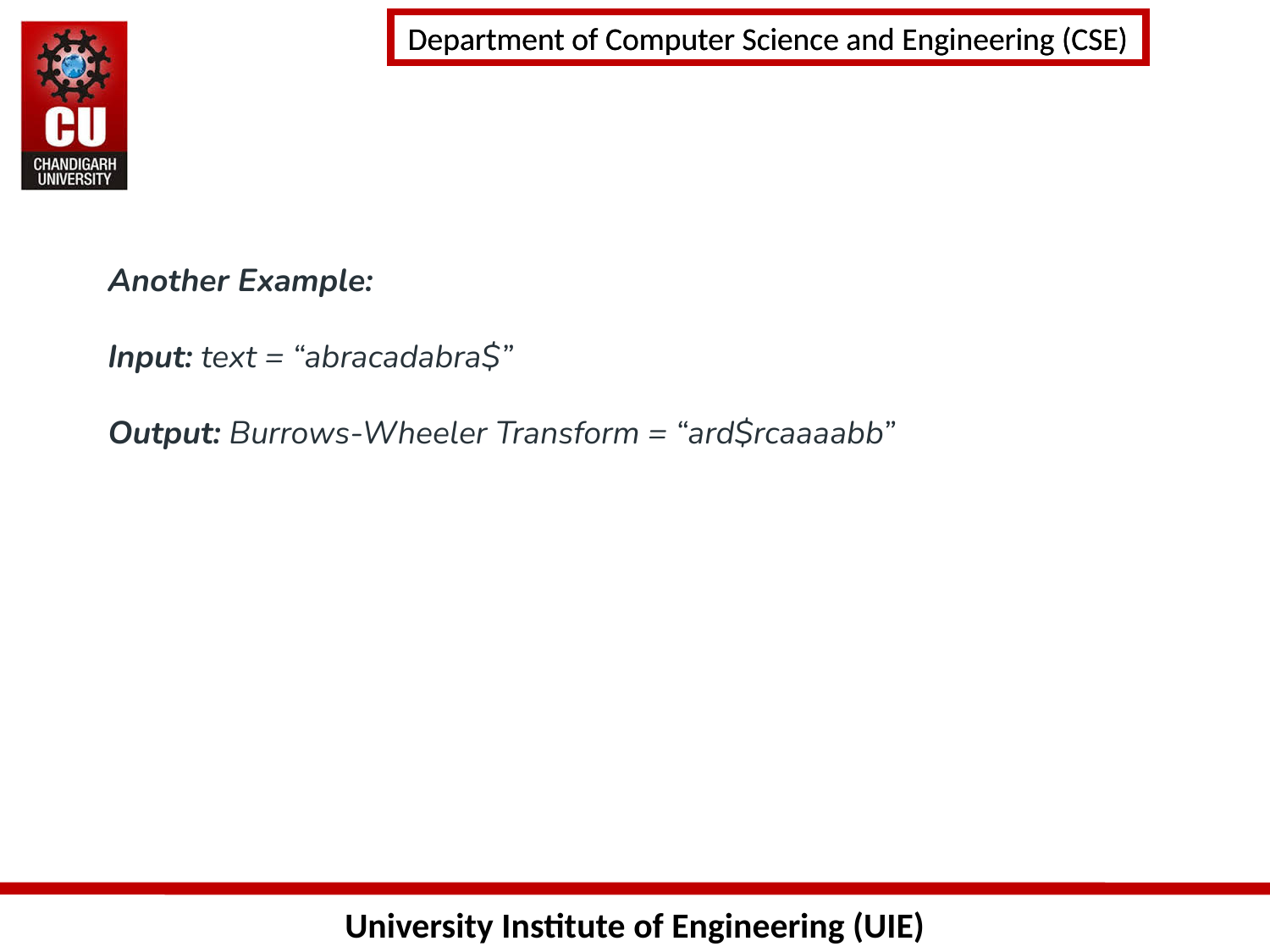

Another Example:

Input: text = “abracadabra$”

Output: Burrows-Wheeler Transform = “ard$rcaaaabb”